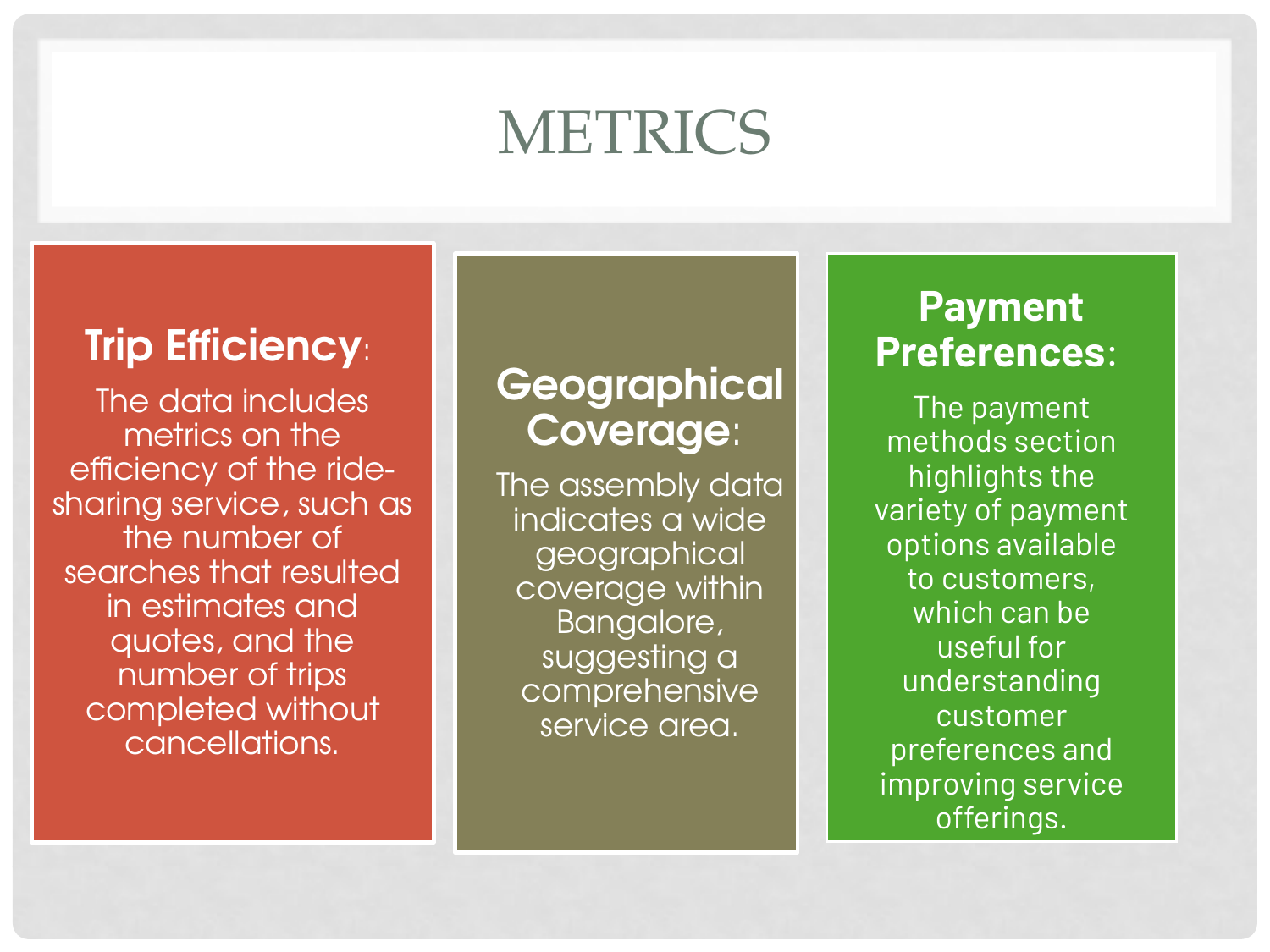

# Metrics

Trip Efficiency:
The data includes metrics on the efficiency of the ride-sharing service, such as the number of searches that resulted in estimates and quotes, and the number of trips completed without cancellations.

Geographical Coverage:
The assembly data indicates a wide geographical coverage within Bangalore, suggesting a comprehensive service area.

Payment Preferences:
The payment methods section highlights the variety of payment options available to customers, which can be useful for understanding customer preferences and improving service offerings.